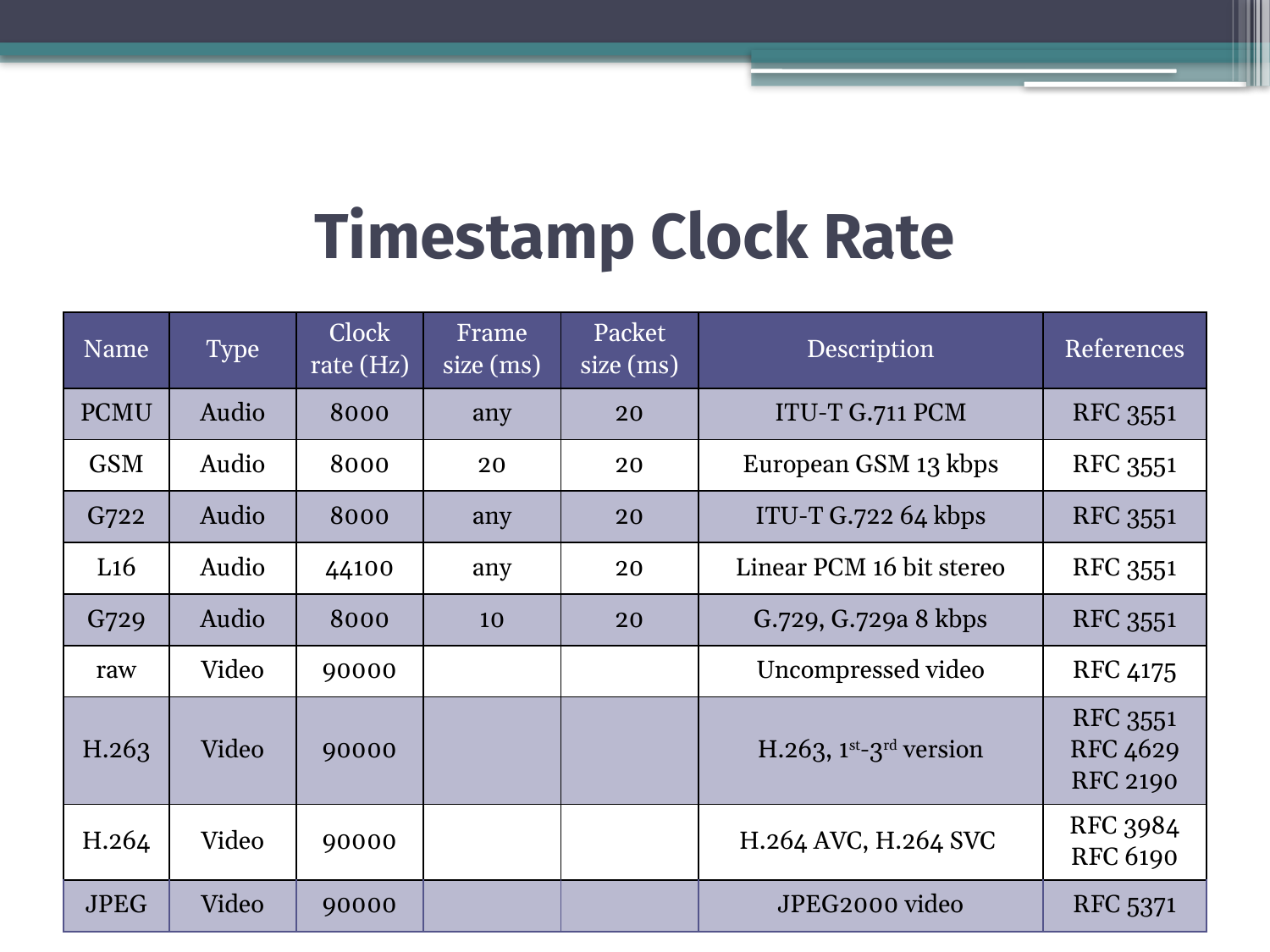

# Timestamp Clock Rate
| Name | Type | Clock rate (Hz) | Frame size (ms) | Packet size (ms) | Description | References |
| --- | --- | --- | --- | --- | --- | --- |
| PCMU | Audio | 8000 | any | 20 | ITU-T G.711 PCM | RFC 3551 |
| GSM | Audio | 8000 | 20 | 20 | European GSM 13 kbps | RFC 3551 |
| G722 | Audio | 8000 | any | 20 | ITU-T G.722 64 kbps | RFC 3551 |
| L16 | Audio | 44100 | any | 20 | Linear PCM 16 bit stereo | RFC 3551 |
| G729 | Audio | 8000 | 10 | 20 | G.729, G.729a 8 kbps | RFC 3551 |
| raw | Video | 90000 |  |  | Uncompressed video | RFC 4175 |
| H.263 | Video | 90000 |  |  | H.263, 1st-3rd version | RFC 3551 RFC 4629 RFC 2190 |
| H.264 | Video | 90000 |  |  | H.264 AVC, H.264 SVC | RFC 3984 RFC 6190 |
| JPEG | Video | 90000 |  |  | JPEG2000 video | RFC 5371 |